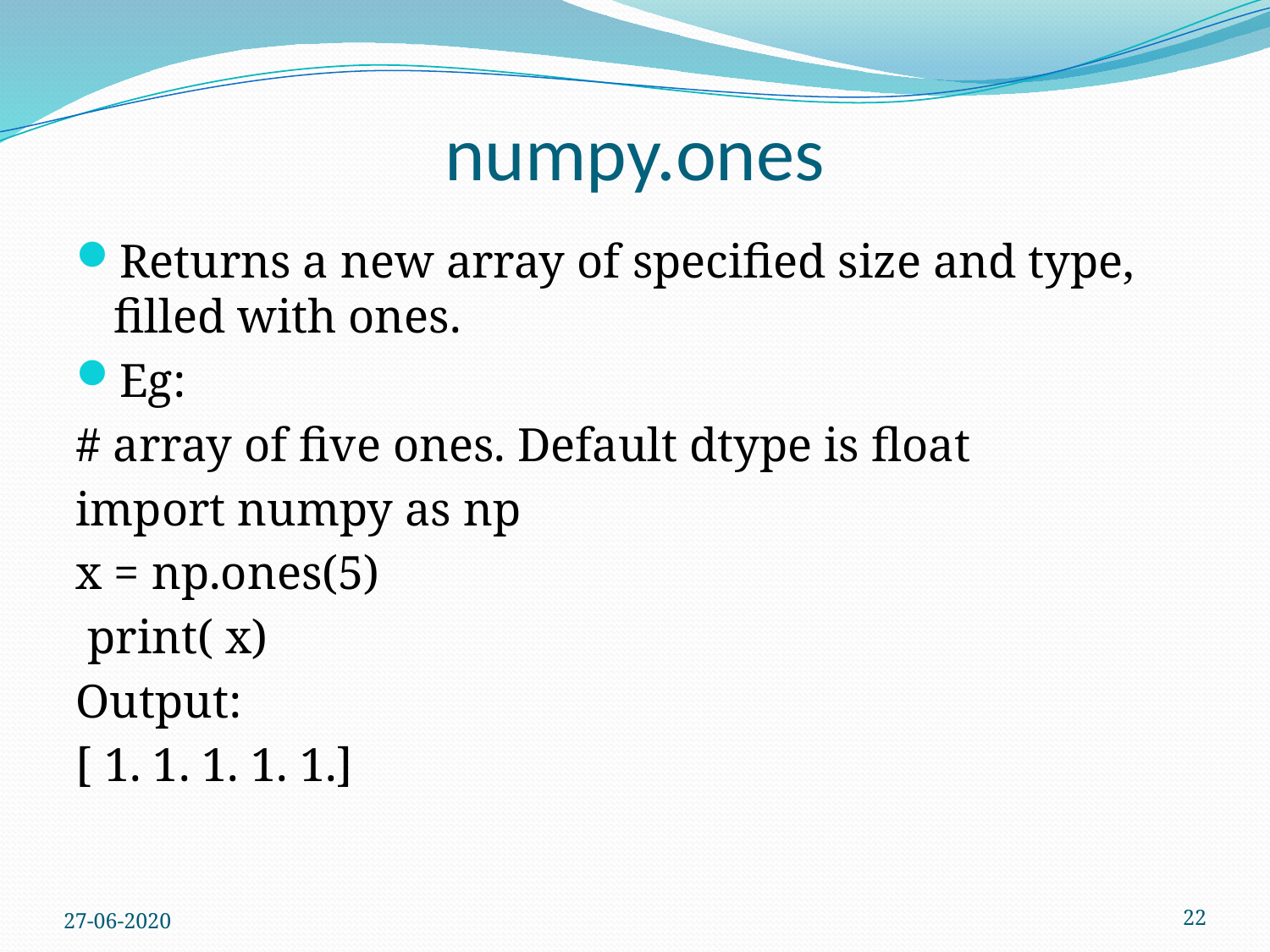

# numpy.ones
Returns a new array of specified size and type, filled with ones.
Eg:
# array of five ones. Default dtype is float
import numpy as np
x = np.ones(5)
 print( x)
Output:
[ 1. 1. 1. 1. 1.]
27-06-2020
22